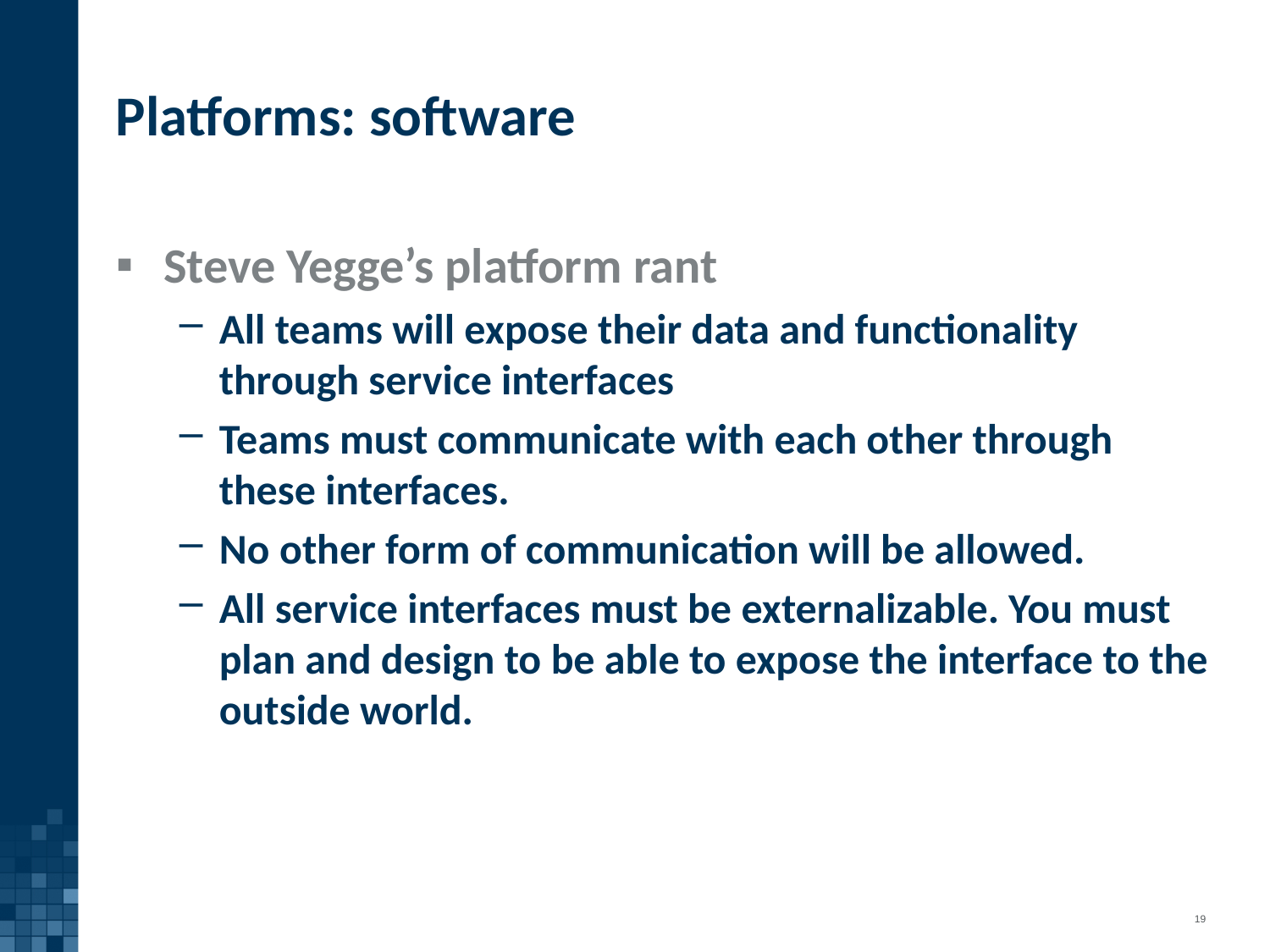

# Platforms: software
Steve Yegge’s platform rant
All teams will expose their data and functionality through service interfaces
Teams must communicate with each other through these interfaces.
No other form of communication will be allowed.
All service interfaces must be externalizable. You must plan and design to be able to expose the interface to the outside world.
19